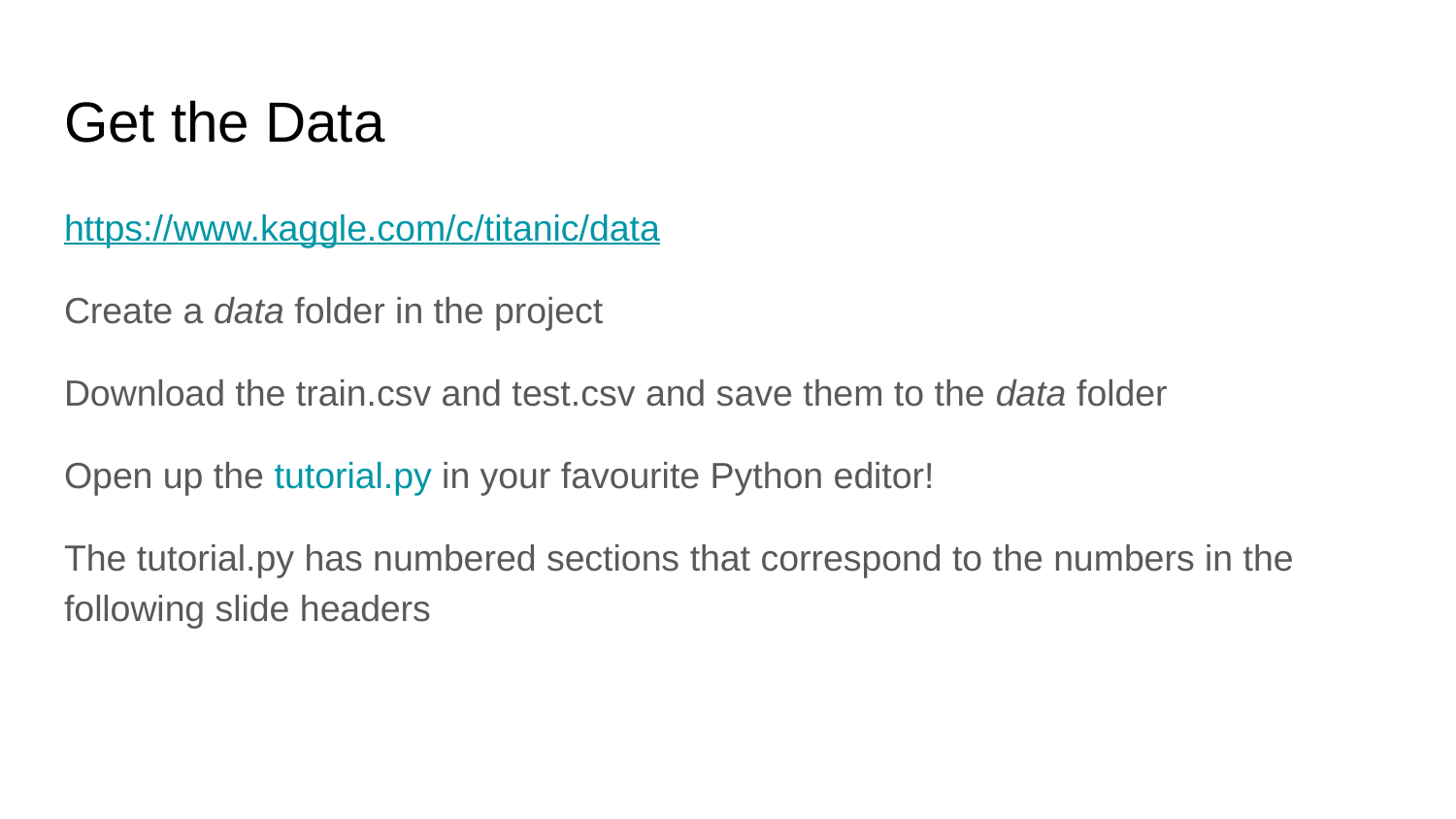

# Get the Data
https://www.kaggle.com/c/titanic/data
Create a data folder in the project
Download the train.csv and test.csv and save them to the data folder
Open up the tutorial.py in your favourite Python editor!
The tutorial.py has numbered sections that correspond to the numbers in the following slide headers